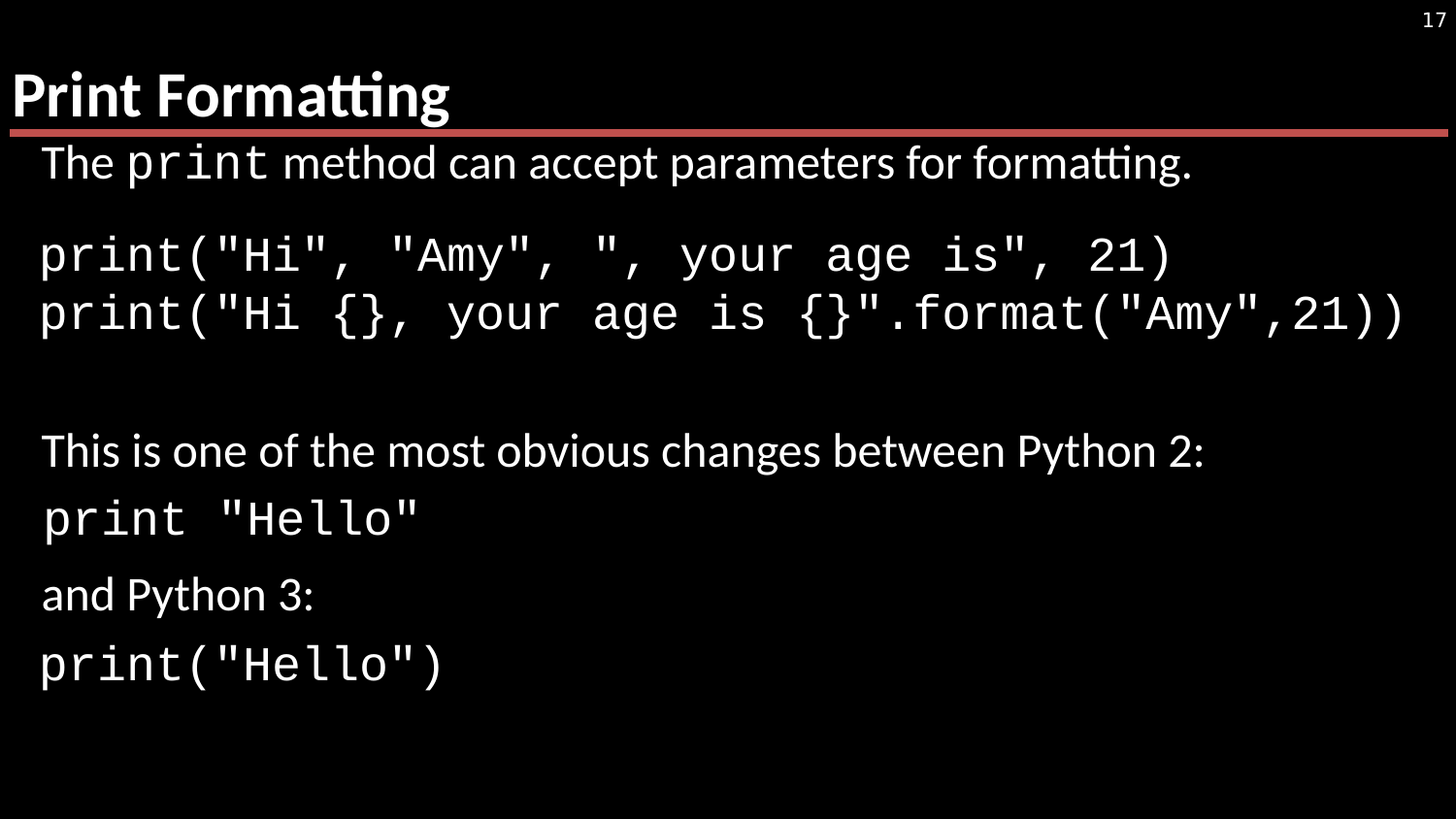

# Print Formatting
17
The print method can accept parameters for formatting.

This is one of the most obvious changes between Python 2:

and Python 3:
print("Hi", "Amy", ", your age is", 21)
print("Hi {}, your age is {}".format("Amy",21))
print "Hello"
print("Hello")